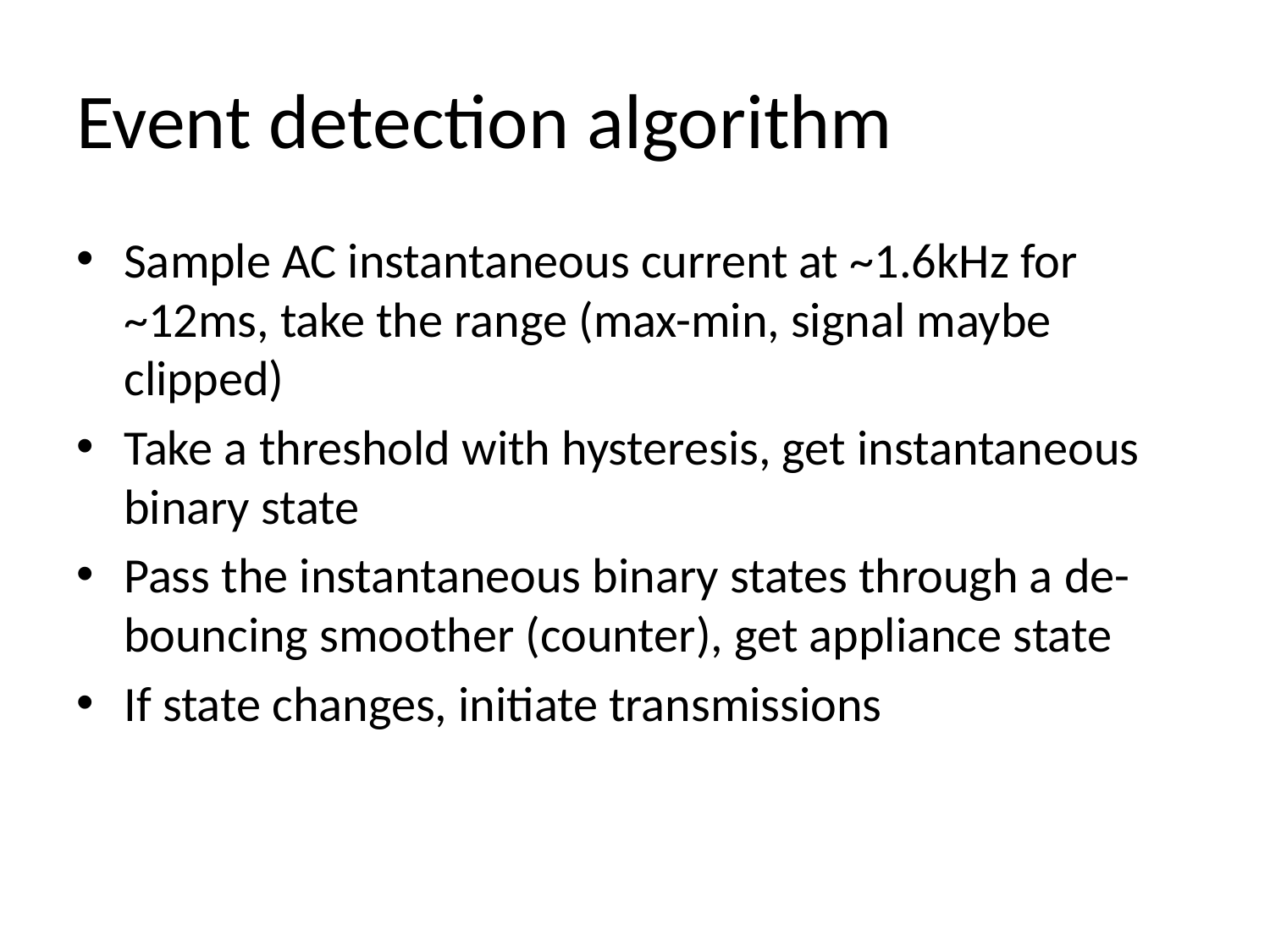

# Event detection algorithm
Sample AC instantaneous current at ~1.6kHz for ~12ms, take the range (max-min, signal maybe clipped)
Take a threshold with hysteresis, get instantaneous binary state
Pass the instantaneous binary states through a de-bouncing smoother (counter), get appliance state
If state changes, initiate transmissions